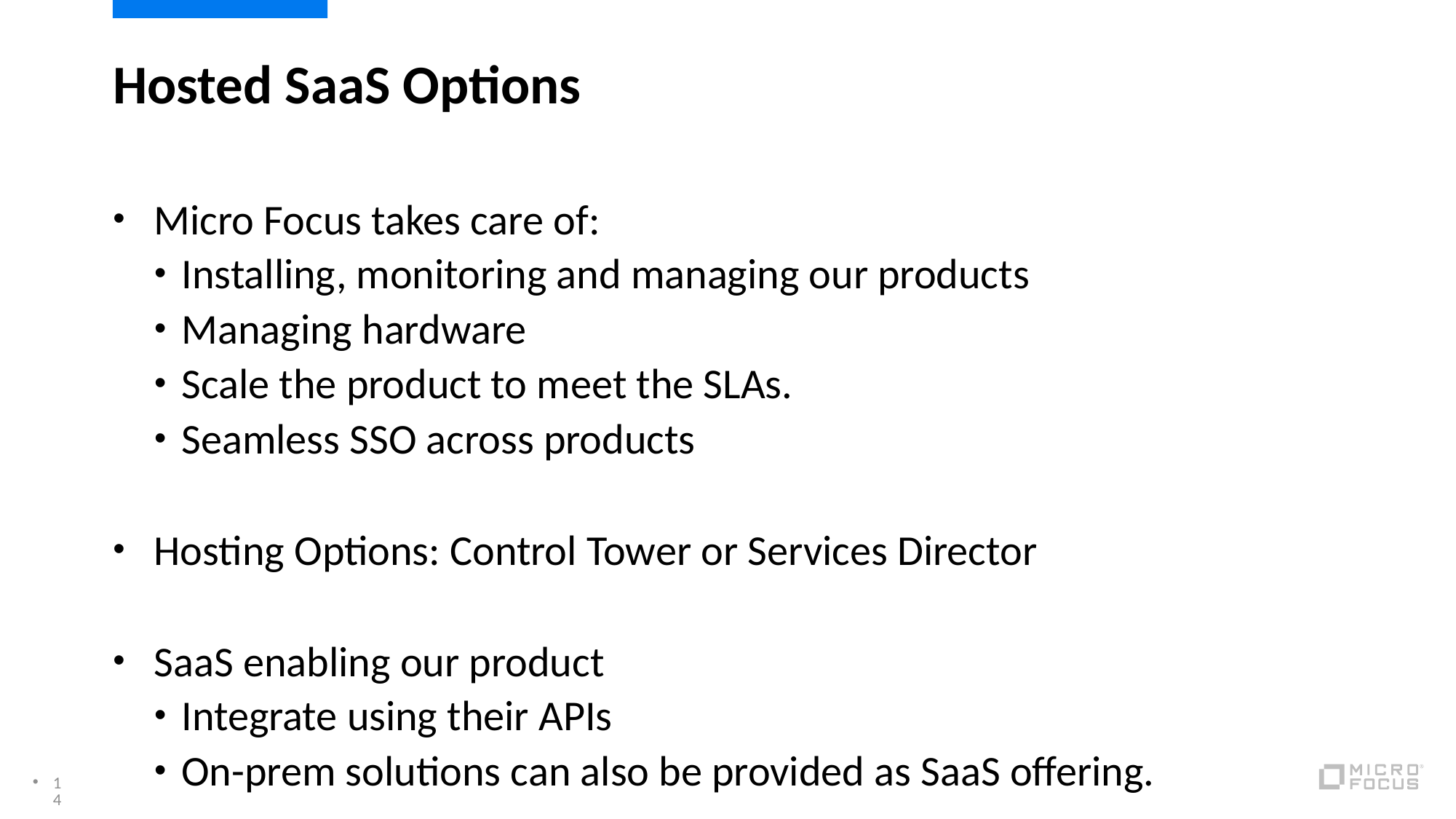

# Hosted SaaS Options
Micro Focus takes care of:
Installing, monitoring and managing our products
Managing hardware
Scale the product to meet the SLAs.
Seamless SSO across products
Hosting Options: Control Tower or Services Director
SaaS enabling our product
Integrate using their APIs
On-prem solutions can also be provided as SaaS offering.

14